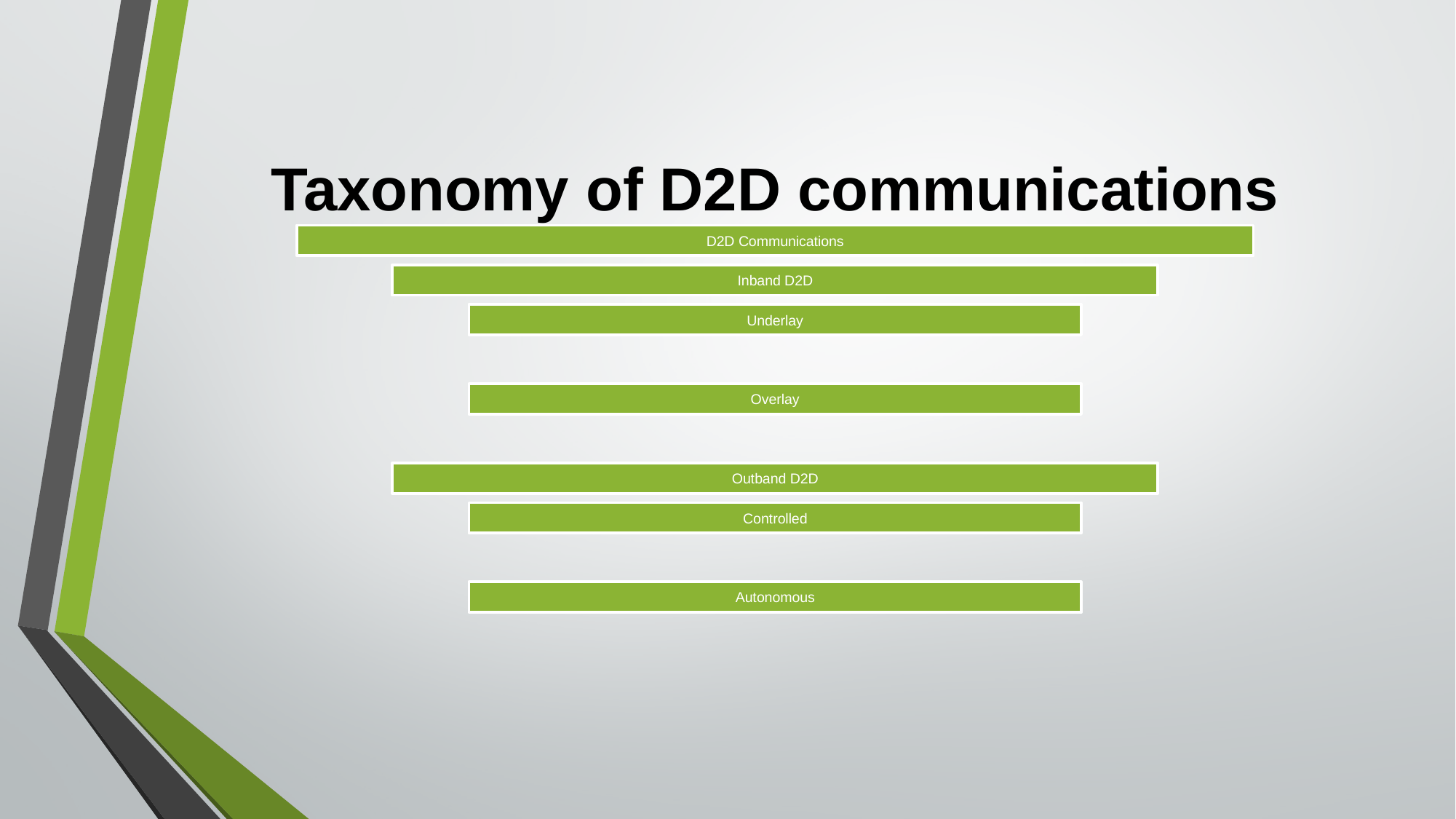

# Taxonomy of D2D communications
D2D Communications
Inband D2D
Underlay
Overlay
Outband D2D
Controlled
Autonomous